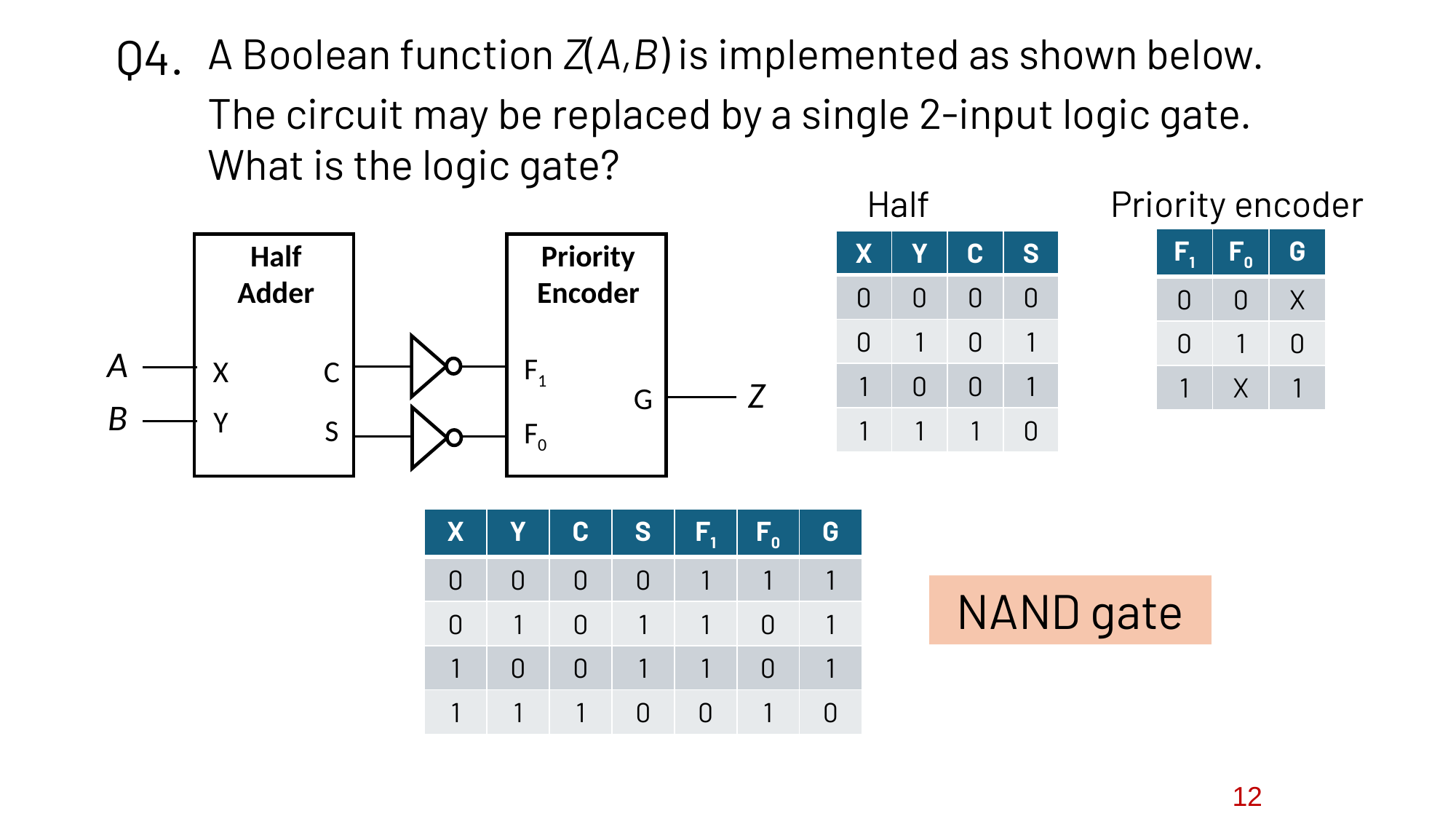

A Boolean function Z(A,B) is implemented as shown below.
The circuit may be replaced by a single 2-input logic gate. What is the logic gate?
Q4.
Half adder
Priority encoder
| F1 | F0 | G |
| --- | --- | --- |
| 0 | 0 | X |
| 0 | 1 | 0 |
| 1 | X | 1 |
Half Adder

X
Y
C
S
Priority Encoder

F1
F0
G
A
B

Z
| X | Y | C | S |
| --- | --- | --- | --- |
| 0 | 0 | 0 | 0 |
| 0 | 1 | 0 | 1 |
| 1 | 0 | 0 | 1 |
| 1 | 1 | 1 | 0 |
| X | Y | C | S | F1 | F0 | G |
| --- | --- | --- | --- | --- | --- | --- |
| 0 | 0 | 0 | 0 | 1 | 1 | 1 |
| 0 | 1 | 0 | 1 | 1 | 0 | 1 |
| 1 | 0 | 0 | 1 | 1 | 0 | 1 |
| 1 | 1 | 1 | 0 | 0 | 1 | 0 |
NAND gate
12